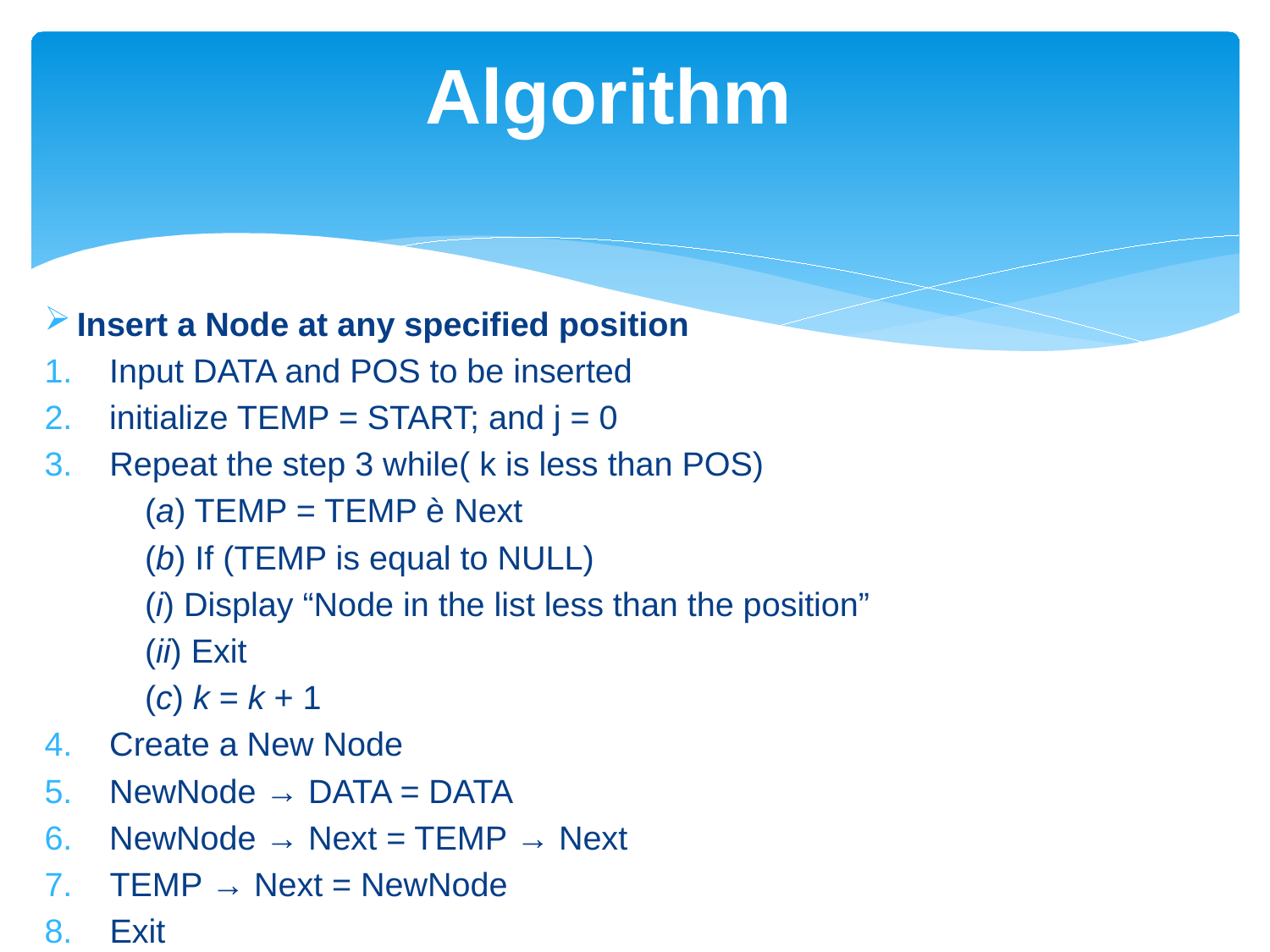

# Algorithm
Insert a Node at any specified position
1.    Input DATA and POS to be inserted
2.    initialize TEMP = START; and j = 0
3.    Repeat the step 3 while( k is less than POS)
	(a) TEMP = TEMP è Next
	(b) If (TEMP is equal to NULL)
		(i) Display “Node in the list less than the position”
		(ii) Exit
	(c) k = k + 1
4.    Create a New Node
5.    NewNode → DATA = DATA
6.    NewNode → Next = TEMP → Next
7.    TEMP → Next = NewNode
8.    Exit